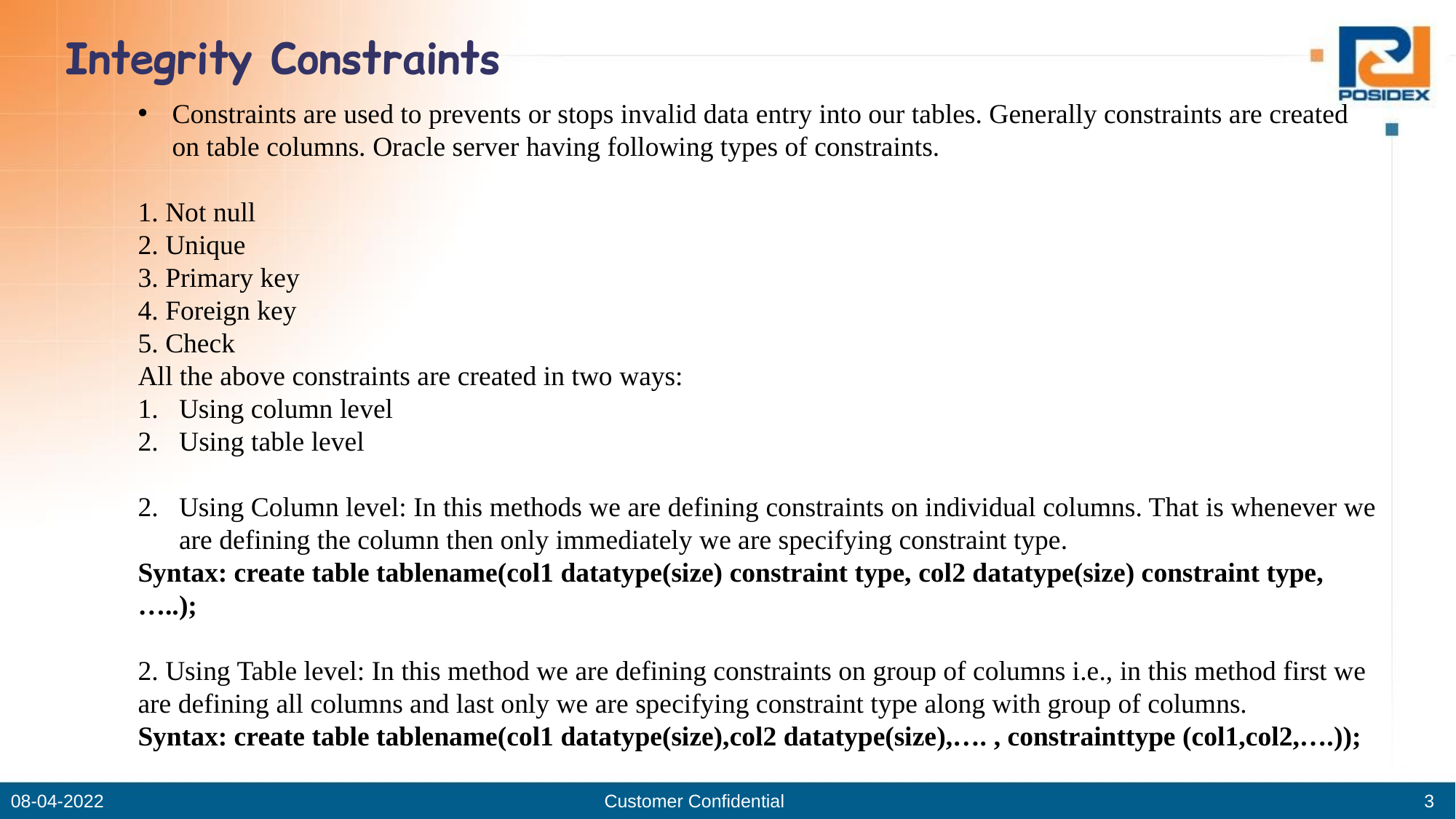

Integrity Constraints
Constraints are used to prevents or stops invalid data entry into our tables. Generally constraints are created on table columns. Oracle server having following types of constraints.

1. Not null
2. Unique
3. Primary key
4. Foreign key
5. Check
All the above constraints are created in two ways:
Using column level
2.   Using table level

Using Column level: In this methods we are defining constraints on individual columns. That is whenever we are defining the column then only immediately we are specifying constraint type.
Syntax: create table tablename(col1 datatype(size) constraint type, col2 datatype(size) constraint type,…..);

2. Using Table level: In this method we are defining constraints on group of columns i.e., in this method first we are defining all columns and last only we are specifying constraint type along with group of columns.
Syntax: create table tablename(col1 datatype(size),col2 datatype(size),…. , constrainttype (col1,col2,….));
08-04-2022
Customer Confidential
3